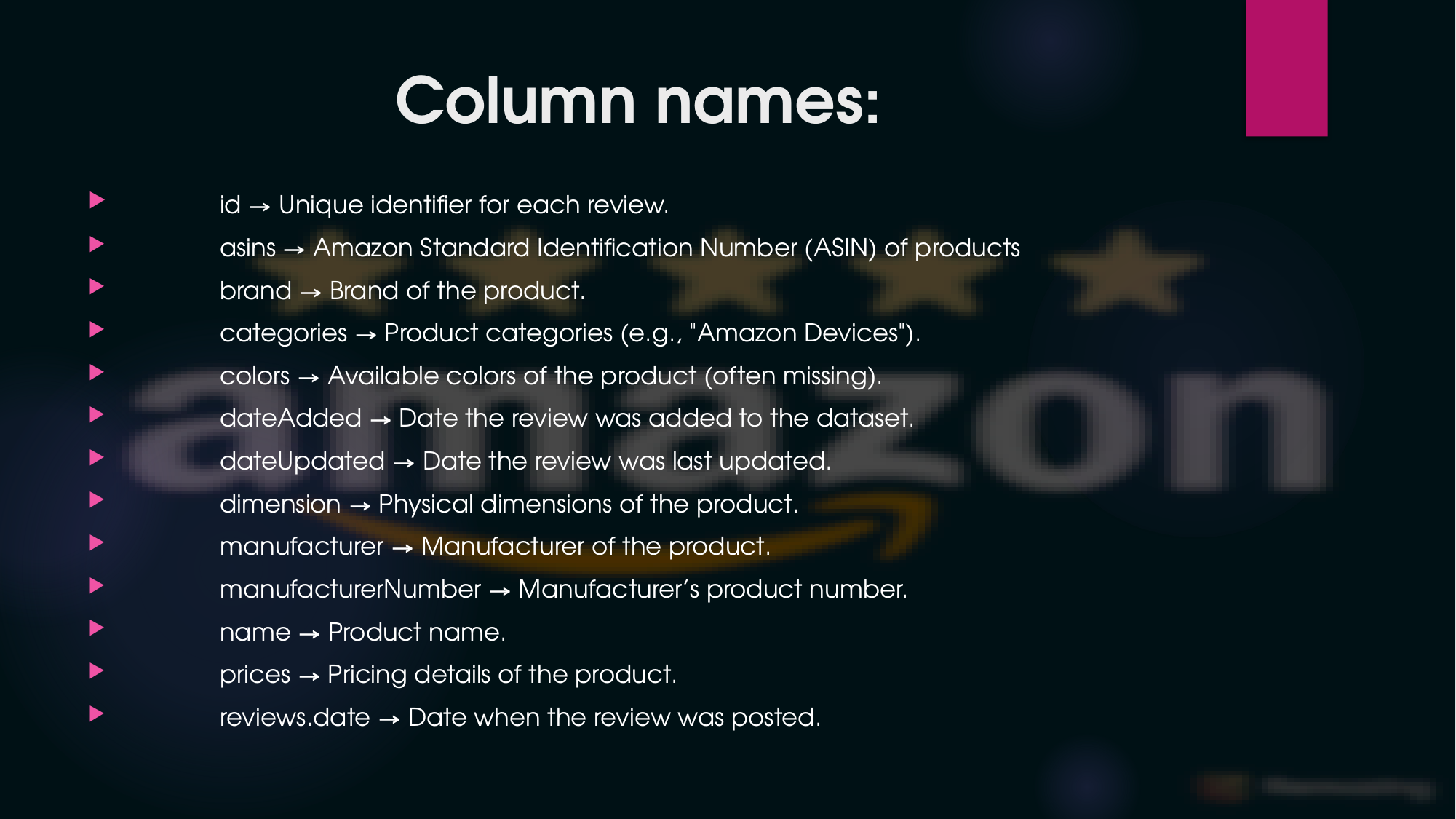

# Column names:
	id → Unique identifier for each review.
	asins → Amazon Standard Identification Number (ASIN) of products
	brand → Brand of the product.
	categories → Product categories (e.g., "Amazon Devices").
	colors → Available colors of the product (often missing).
	dateAdded → Date the review was added to the dataset.
	dateUpdated → Date the review was last updated.
	dimension → Physical dimensions of the product.
	manufacturer → Manufacturer of the product.
	manufacturerNumber → Manufacturer’s product number.
	name → Product name.
	prices → Pricing details of the product.
	reviews.date → Date when the review was posted.